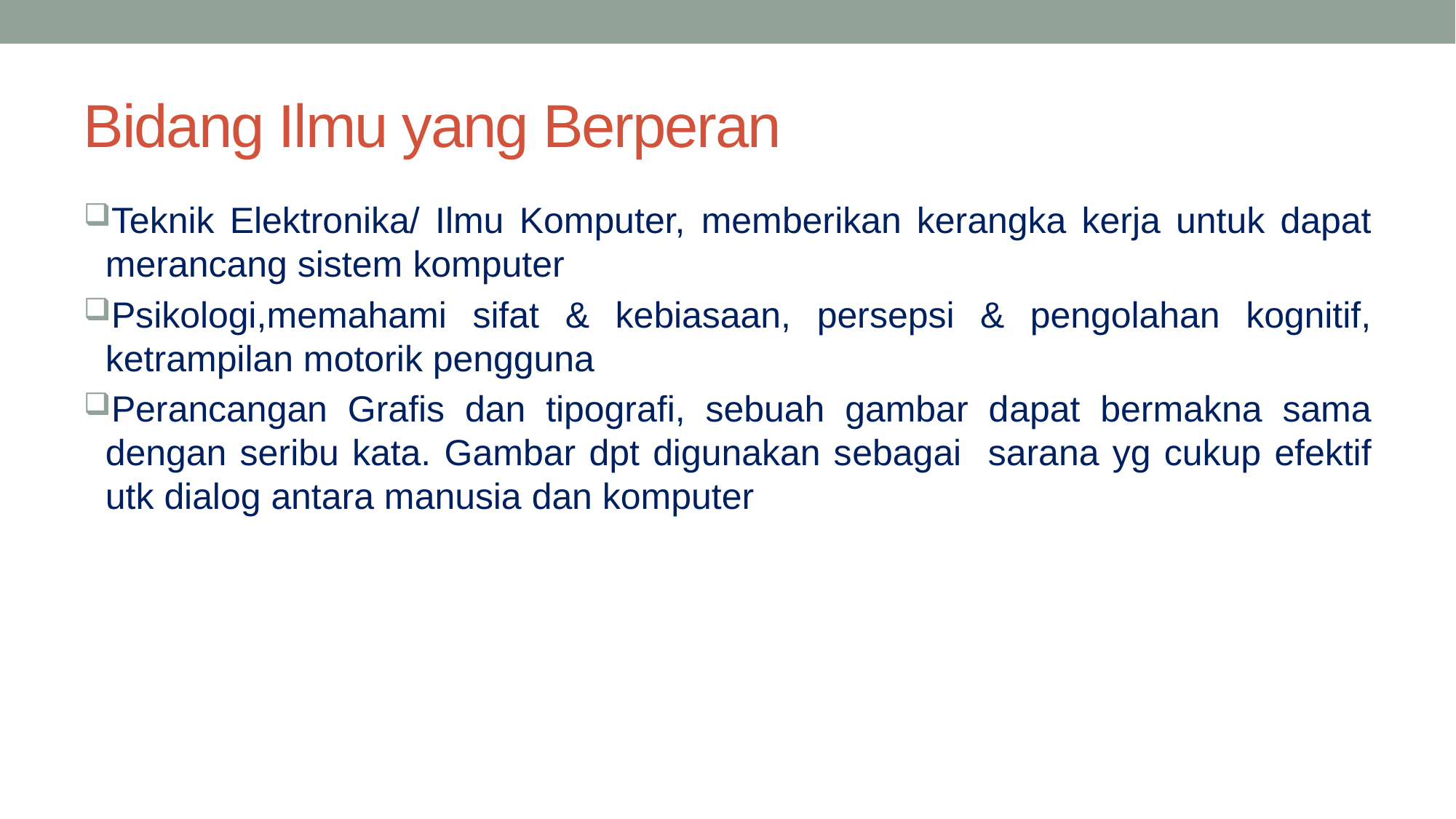

# Bidang Ilmu yang Berperan
Teknik Elektronika/ Ilmu Komputer, memberikan kerangka kerja untuk dapat merancang sistem komputer
Psikologi,memahami sifat & kebiasaan, persepsi & pengolahan kognitif, ketrampilan motorik pengguna
Perancangan Grafis dan tipografi, sebuah gambar dapat bermakna sama dengan seribu kata. Gambar dpt digunakan sebagai  sarana yg cukup efektif utk dialog antara manusia dan komputer